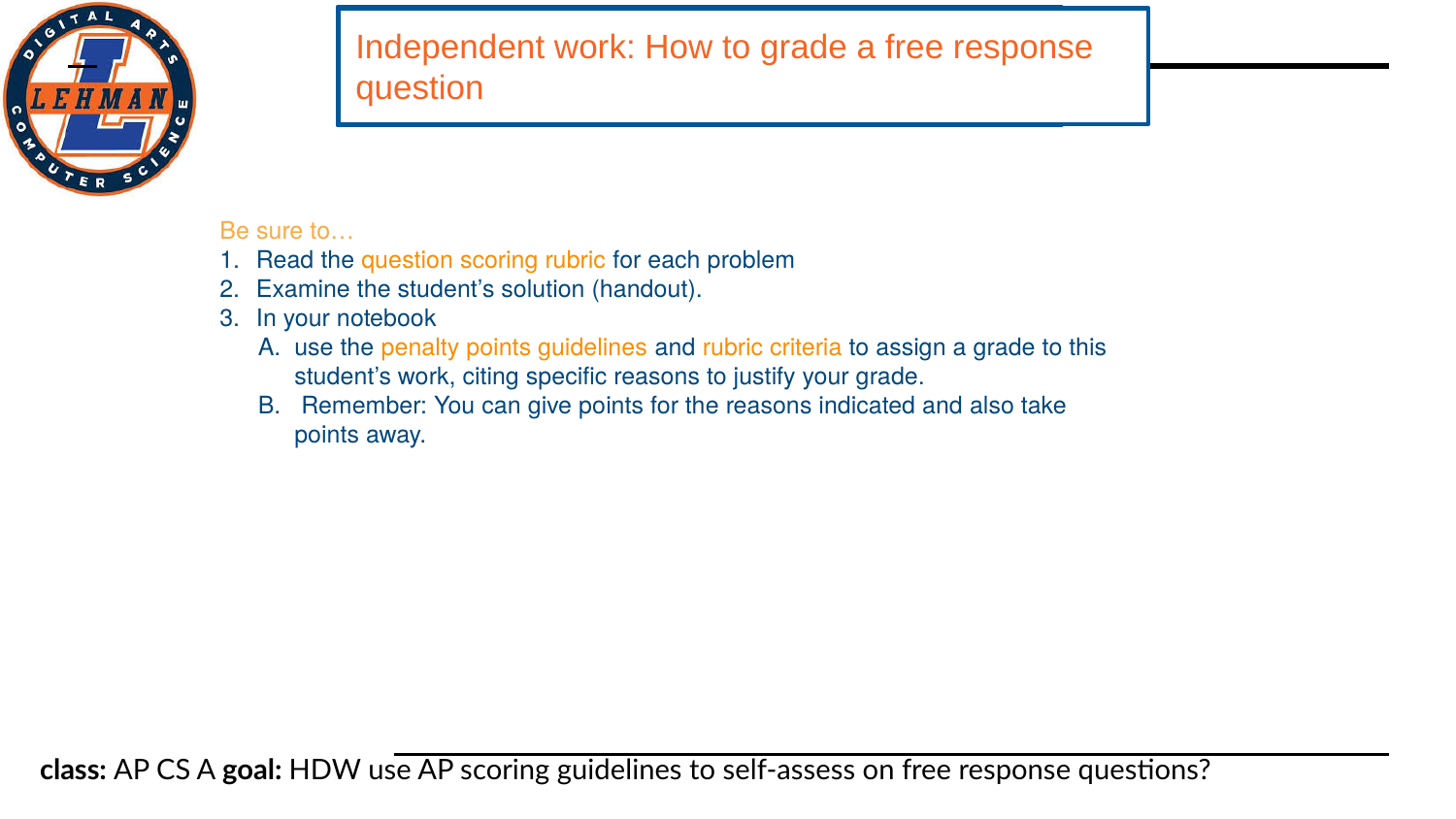

Independent work: How to grade a free response question
#
Be sure to…
Read the question scoring rubric for each problem
Examine the student’s solution (handout).
In your notebook
use the penalty points guidelines and rubric criteria to assign a grade to this student’s work, citing specific reasons to justify your grade.
 Remember: You can give points for the reasons indicated and also take points away.